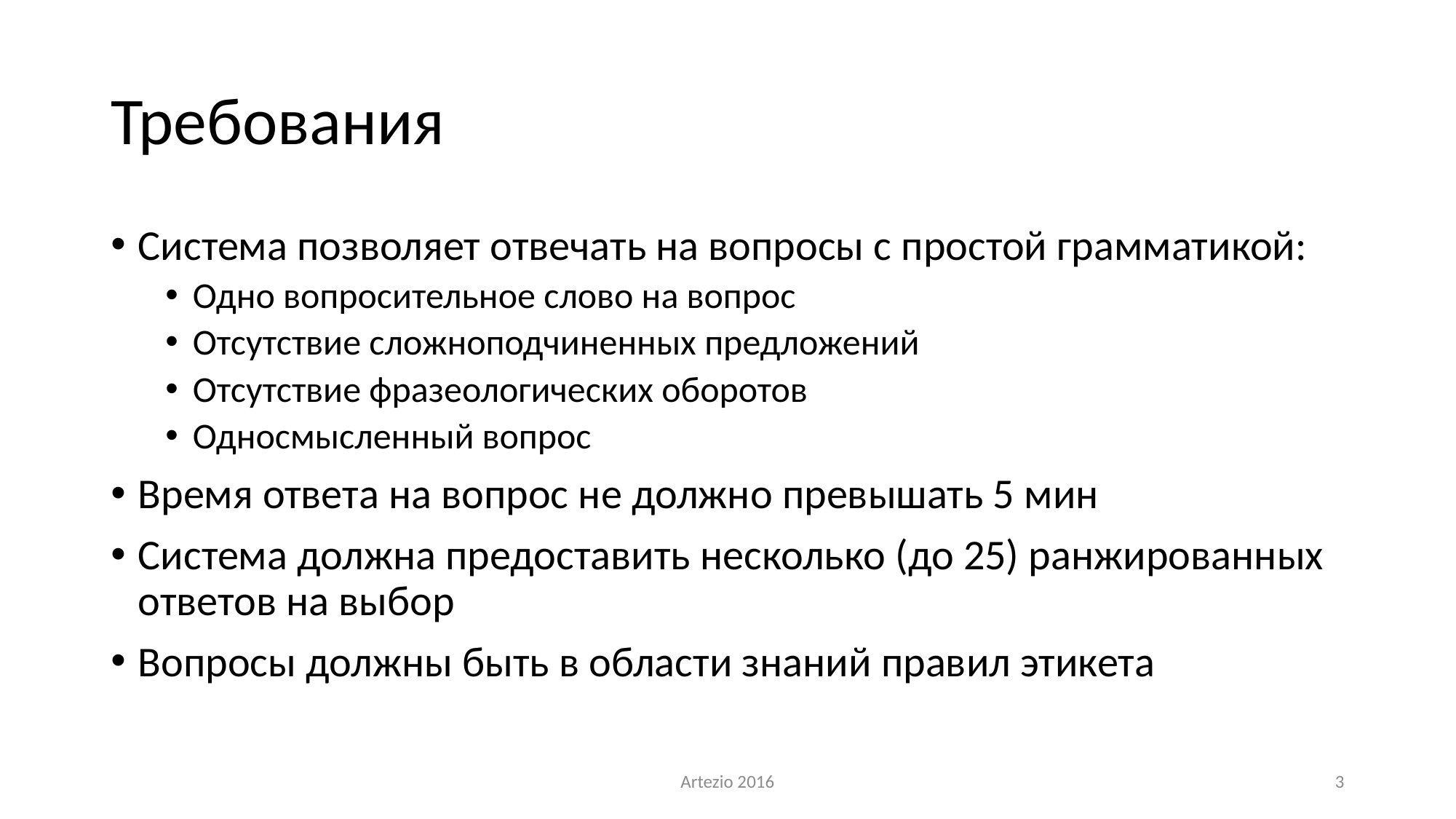

# Требования
Система позволяет отвечать на вопросы с простой грамматикой:
Одно вопросительное слово на вопрос
Отсутствие сложноподчиненных предложений
Отсутствие фразеологических оборотов
Односмысленный вопрос
Время ответа на вопрос не должно превышать 5 мин
Система должна предоставить несколько (до 25) ранжированных ответов на выбор
Вопросы должны быть в области знаний правил этикета

Artezio 2016
3